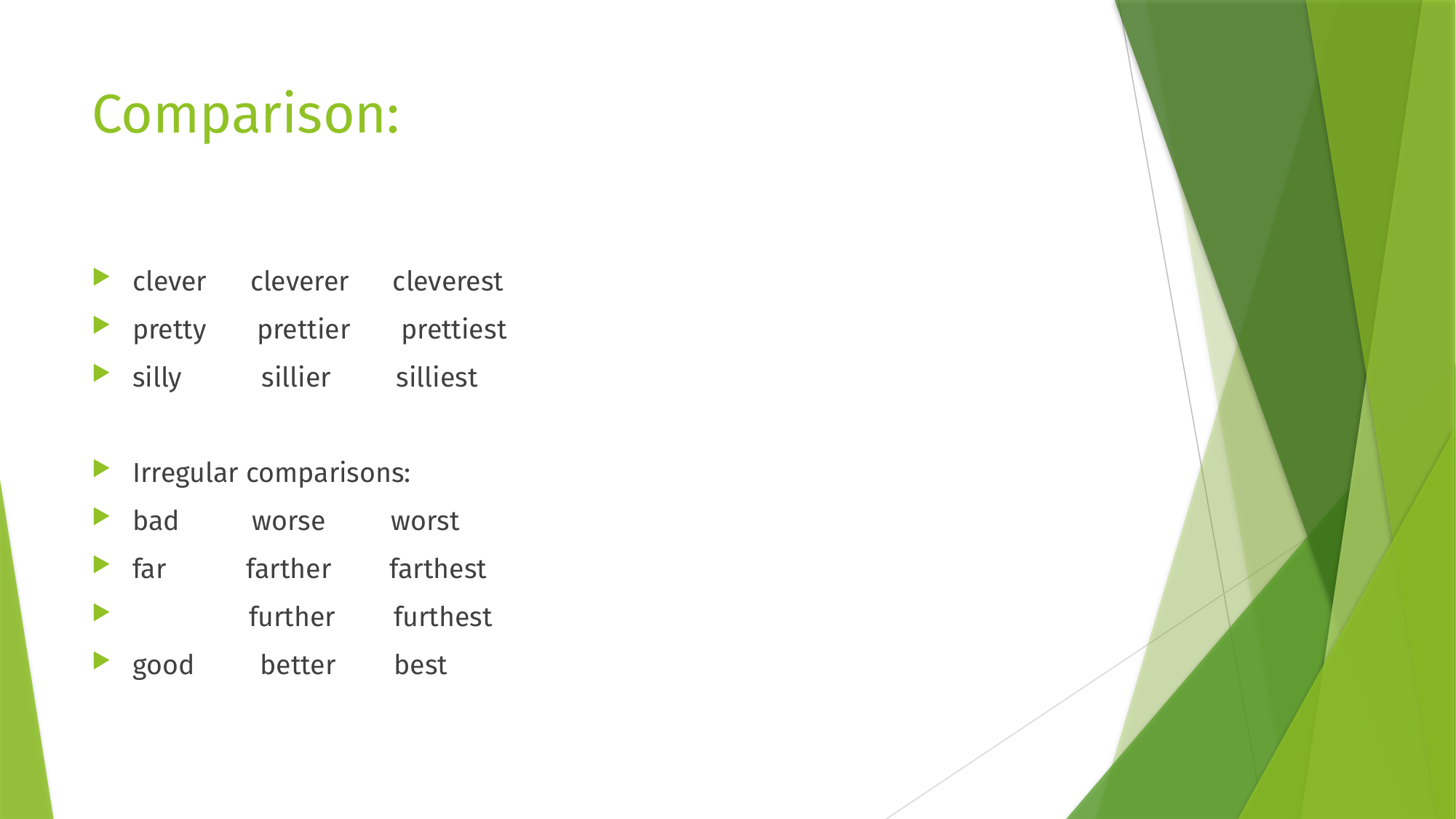

# Comparison:
clever      cleverer      cleverest
pretty       prettier       prettiest
silly           sillier         silliest

Irregular comparisons:
bad          worse         worst
far           farther        farthest
                further        furthest
good         better        best